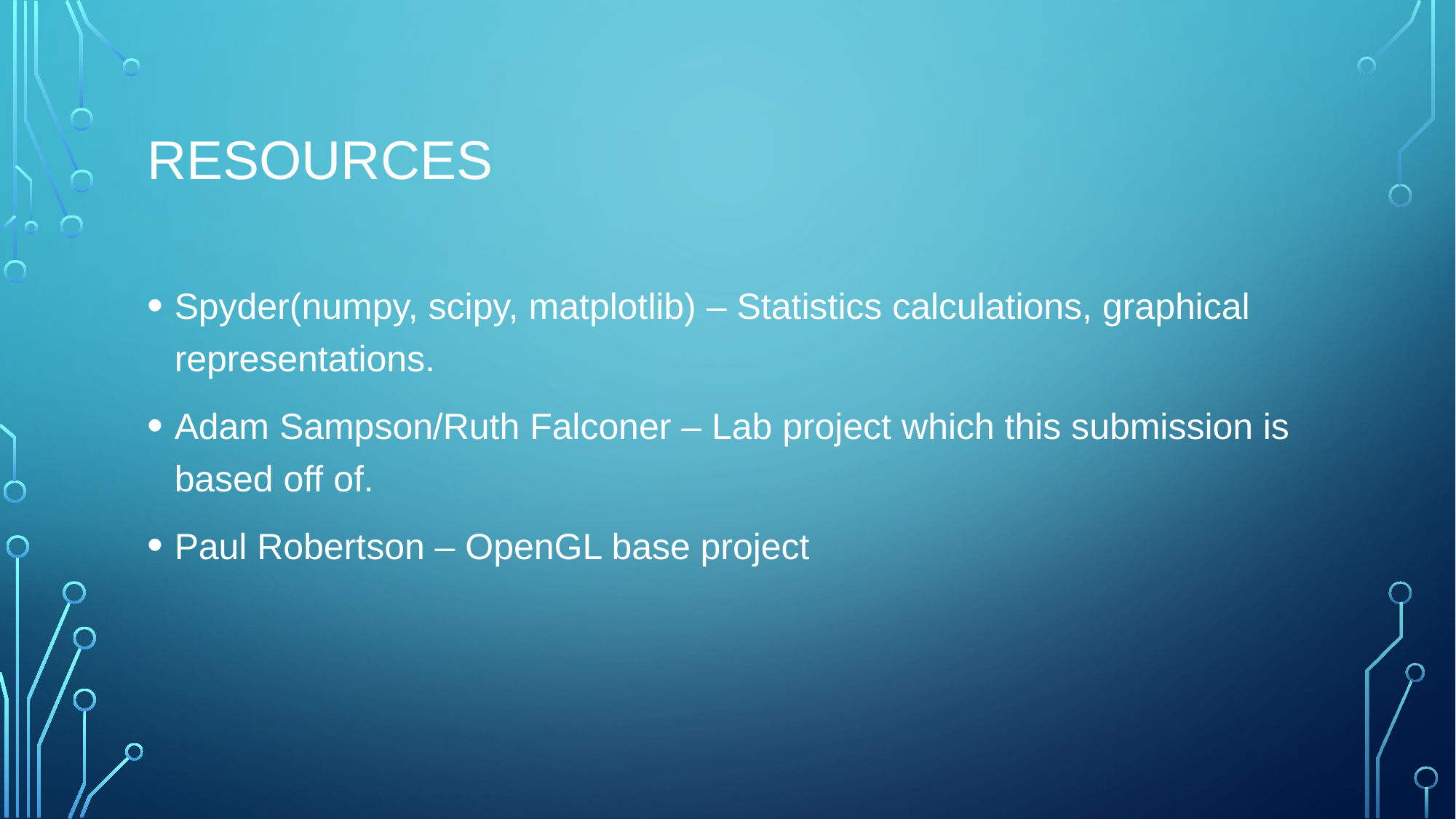

# Resources
Spyder(numpy, scipy, matplotlib) – Statistics calculations, graphical representations.
Adam Sampson/Ruth Falconer – Lab project which this submission is based off of.
Paul Robertson – OpenGL base project